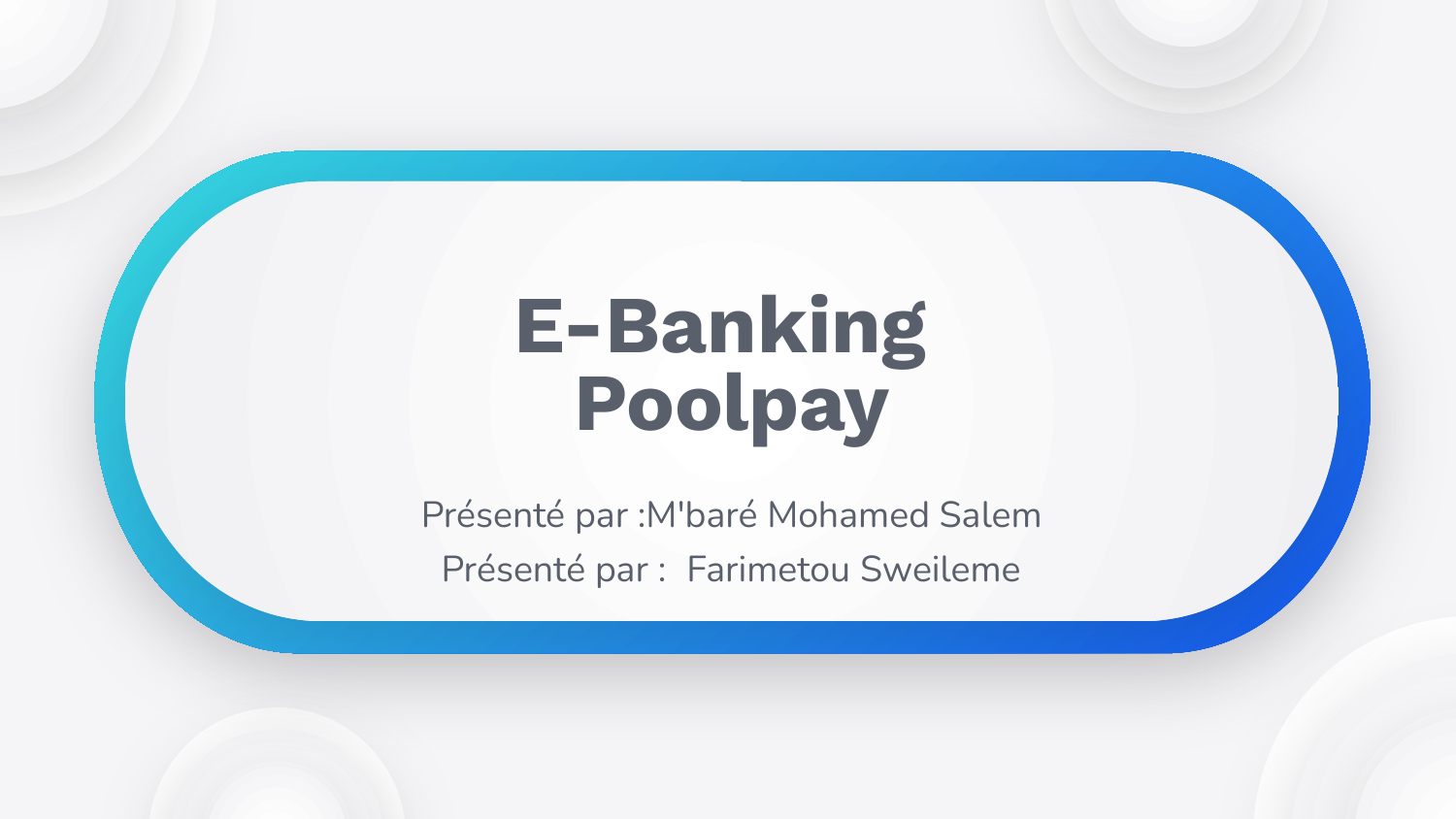

# E-Banking Poolpay
Présenté par :M'baré Mohamed Salem
 Présenté par :  Farimetou Sweileme